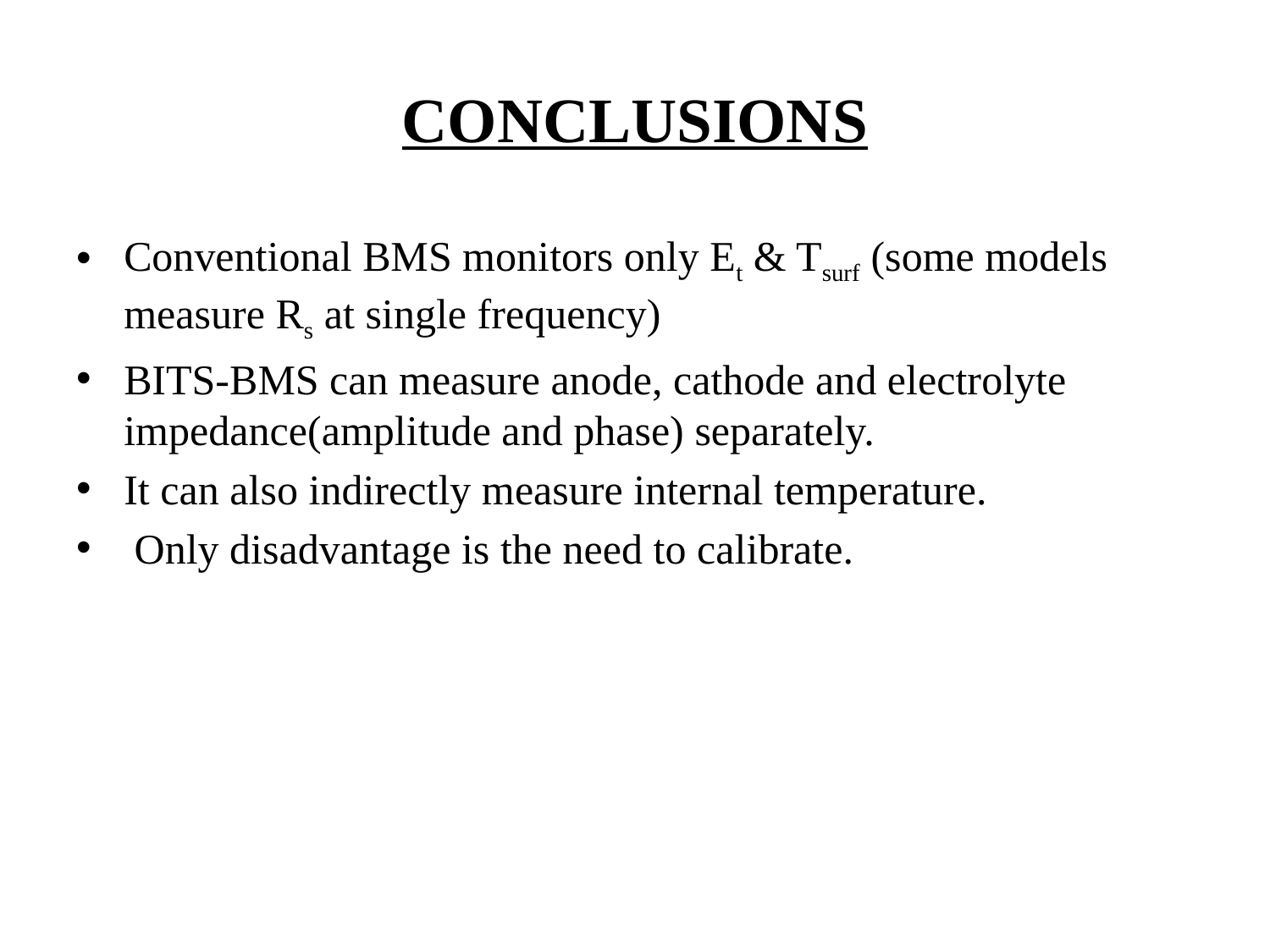

# CONCLUSIONS
Conventional BMS monitors only Et & Tsurf (some models measure Rs at single frequency)
BITS-BMS can measure anode, cathode and electrolyte impedance(amplitude and phase) separately.
It can also indirectly measure internal temperature.
 Only disadvantage is the need to calibrate.